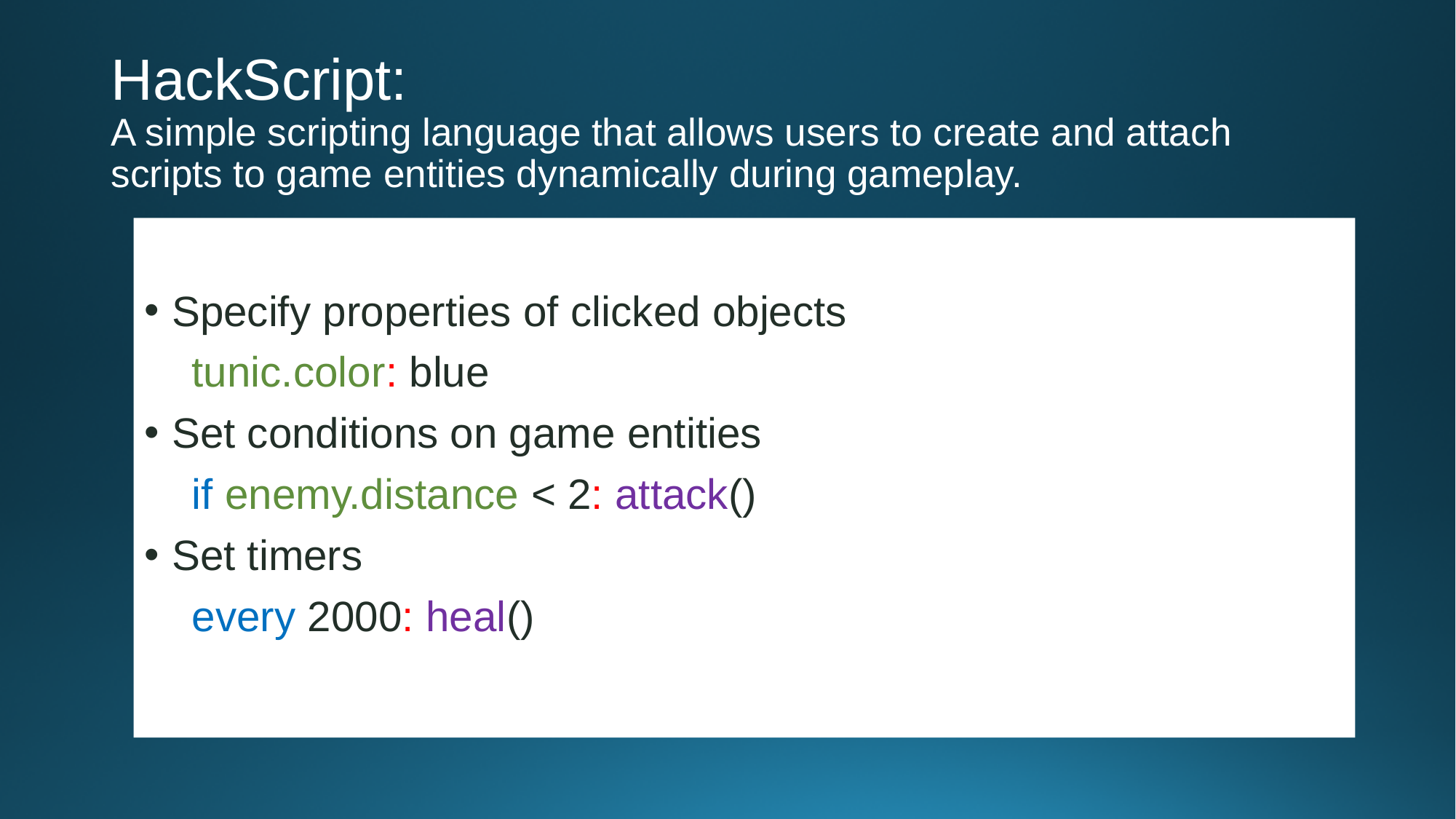

# HackScript: A simple scripting language that allows users to create and attach scripts to game entities dynamically during gameplay.

Specify properties of clicked objects
    tunic.color: blue
Set conditions on game entities
    if enemy.distance < 2: attack()
Set timers
    every 2000: heal()